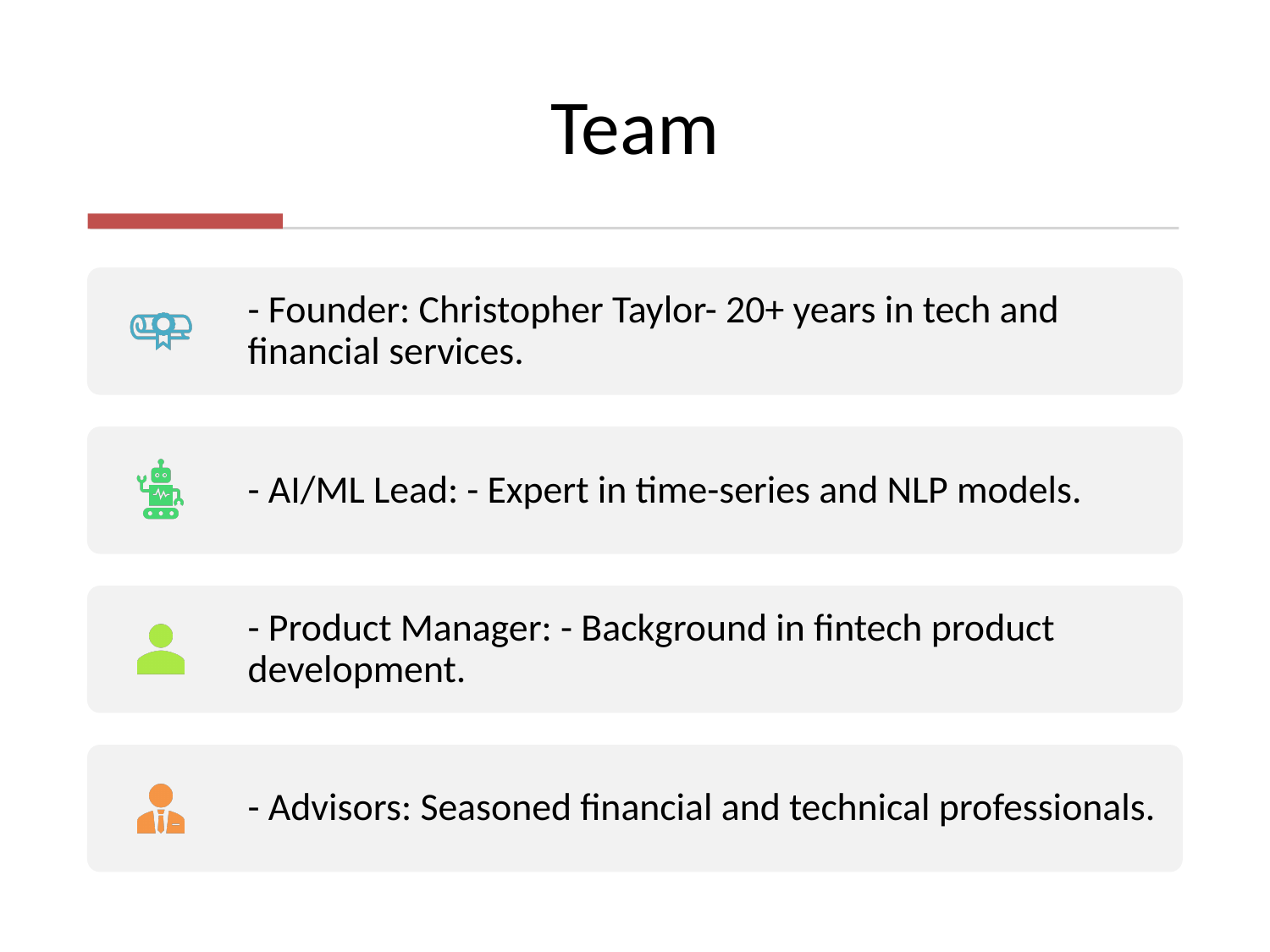

# Team

- Founder: Christopher Taylor- 20+ years in tech and financial services.
- AI/ML Lead: - Expert in time-series and NLP models.
- Product Manager: - Background in fintech product development.
- Advisors: Seasoned financial and technical professionals.